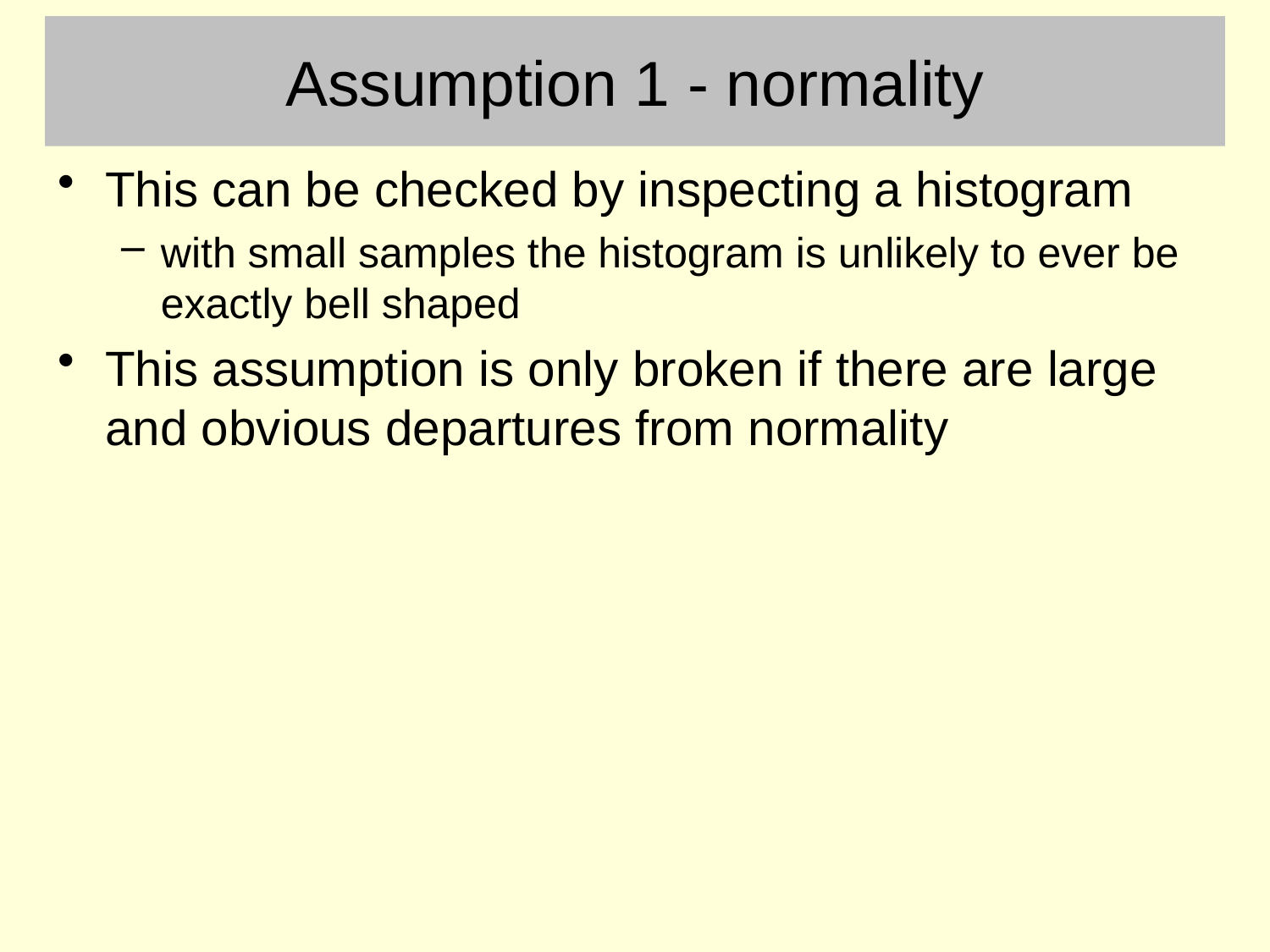

# Assumption 1 - normality
This can be checked by inspecting a histogram
with small samples the histogram is unlikely to ever be exactly bell shaped
This assumption is only broken if there are large and obvious departures from normality